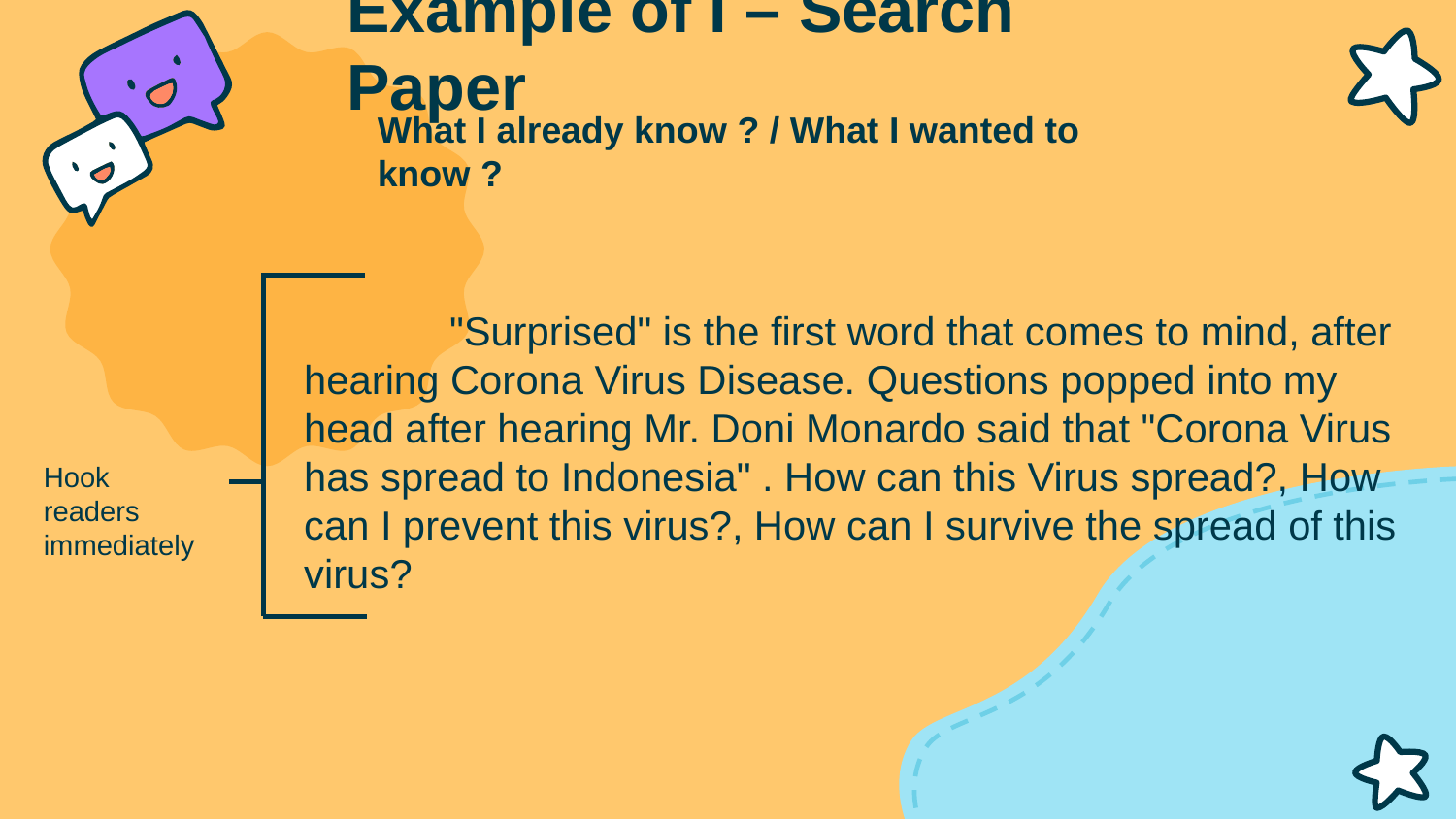

# Example of I – Search Paper
What I already know ? / What I wanted to know ?

	"Surprised" is the first word that comes to mind, after hearing Corona Virus Disease. Questions popped into my head after hearing Mr. Doni Monardo said that "Corona Virus has spread to Indonesia" . How can this Virus spread?, How can I prevent this virus?, How can I survive the spread of this virus?

Hook readers immediately